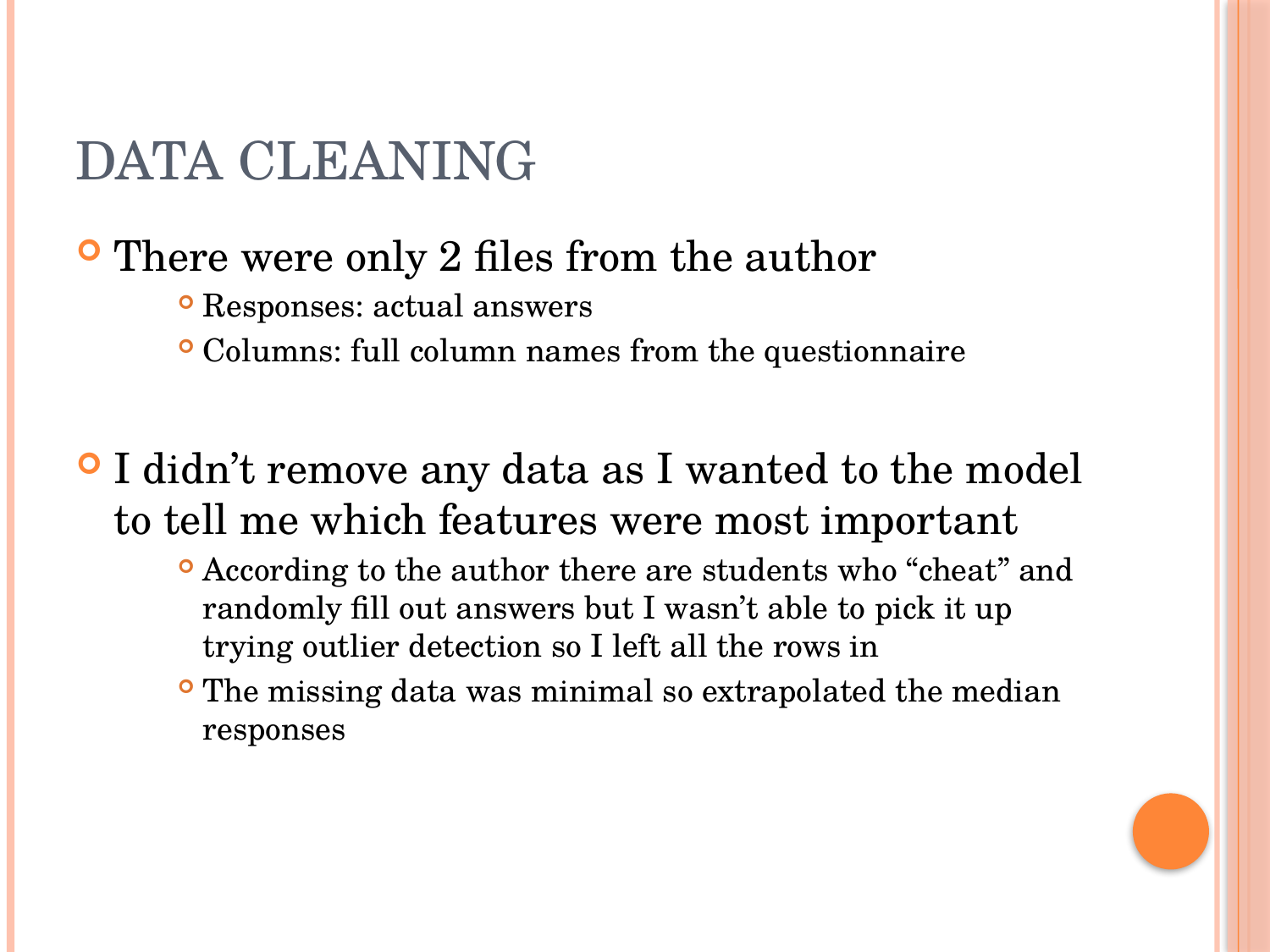

# Data cleaning
There were only 2 files from the author
Responses: actual answers
Columns: full column names from the questionnaire

I didn’t remove any data as I wanted to the model to tell me which features were most important
According to the author there are students who “cheat” and randomly fill out answers but I wasn’t able to pick it up trying outlier detection so I left all the rows in
The missing data was minimal so extrapolated the median responses